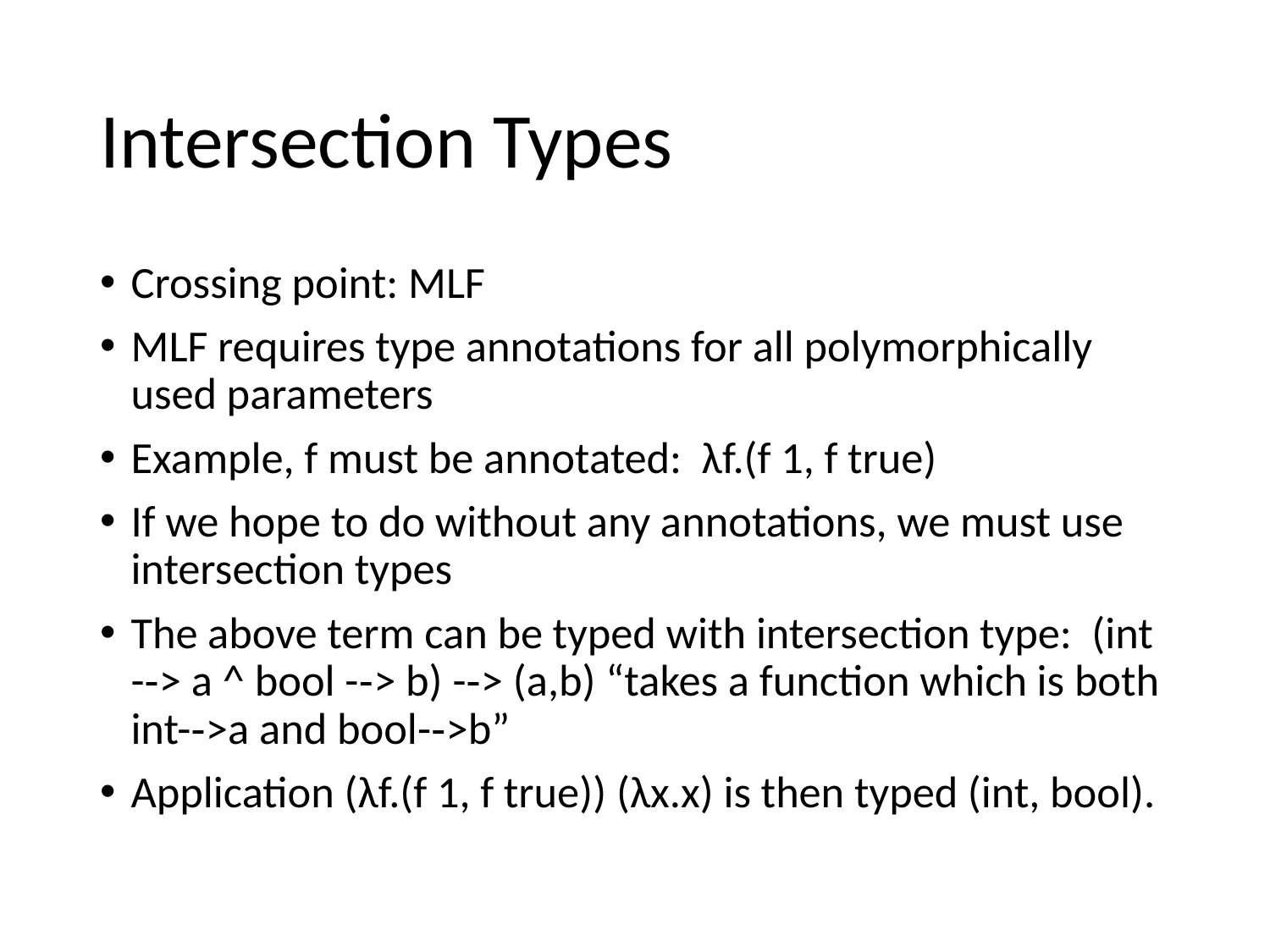

# Intersection Types
Crossing point: MLF
MLF requires type annotations for all polymorphically used parameters
Example, f must be annotated:  λf.(f 1, f true)
If we hope to do without any annotations, we must use intersection types
The above term can be typed with intersection type:  (int -­‐> a ^ bool -­‐> b) -­‐> (a,b) “takes a function which is both int-­‐>a and bool-­‐>b”
Application (λf.(f 1, f true)) (λx.x) is then typed (int, bool).